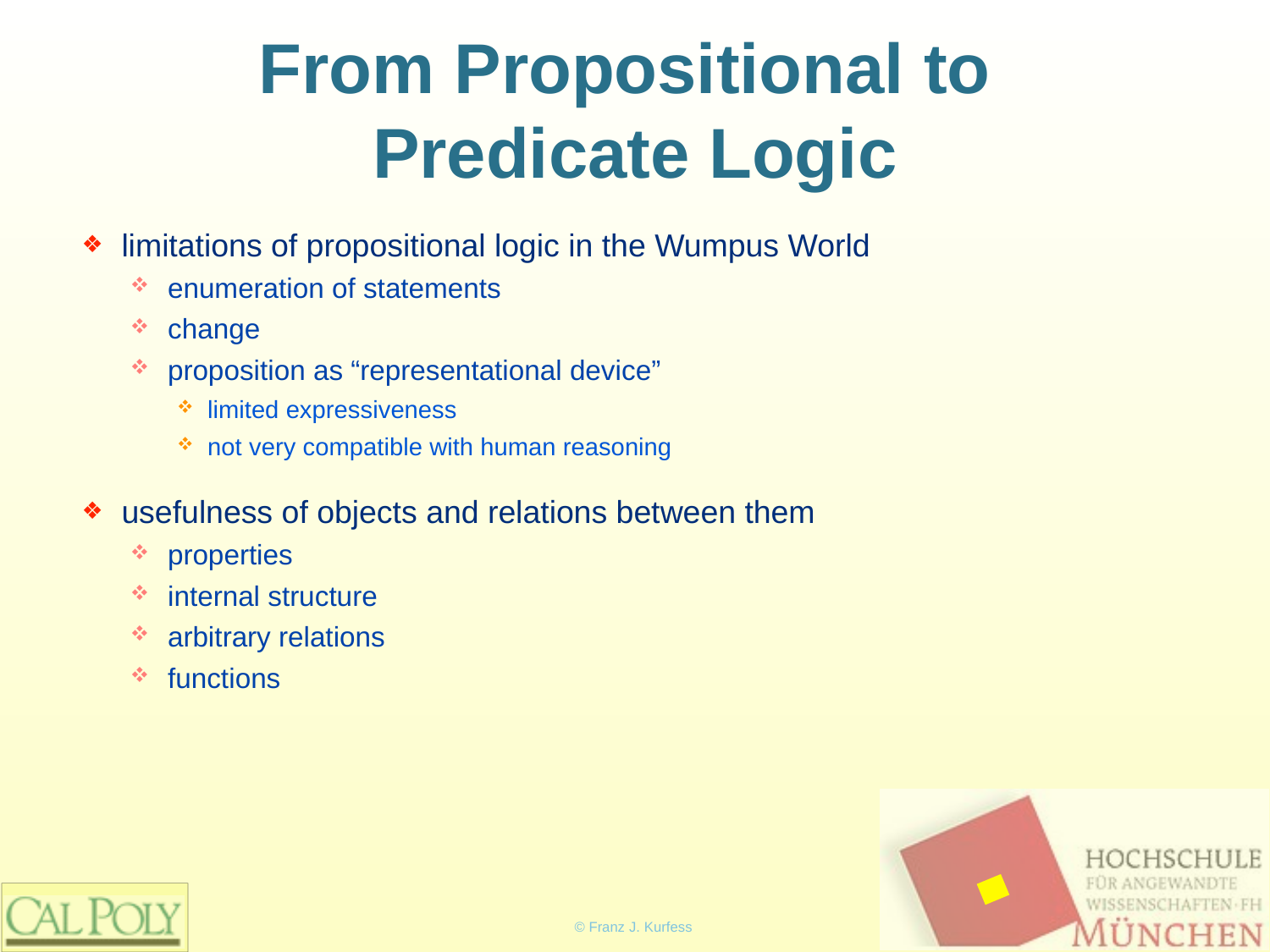

# From Propositional to
Predicate Logic
limitations of propositional logic in the Wumpus World
enumeration of statements
change
proposition as “representational device”
limited expressiveness
not very compatible with human reasoning
usefulness of objects and relations between them
properties
internal structure
arbitrary relations
functions
47